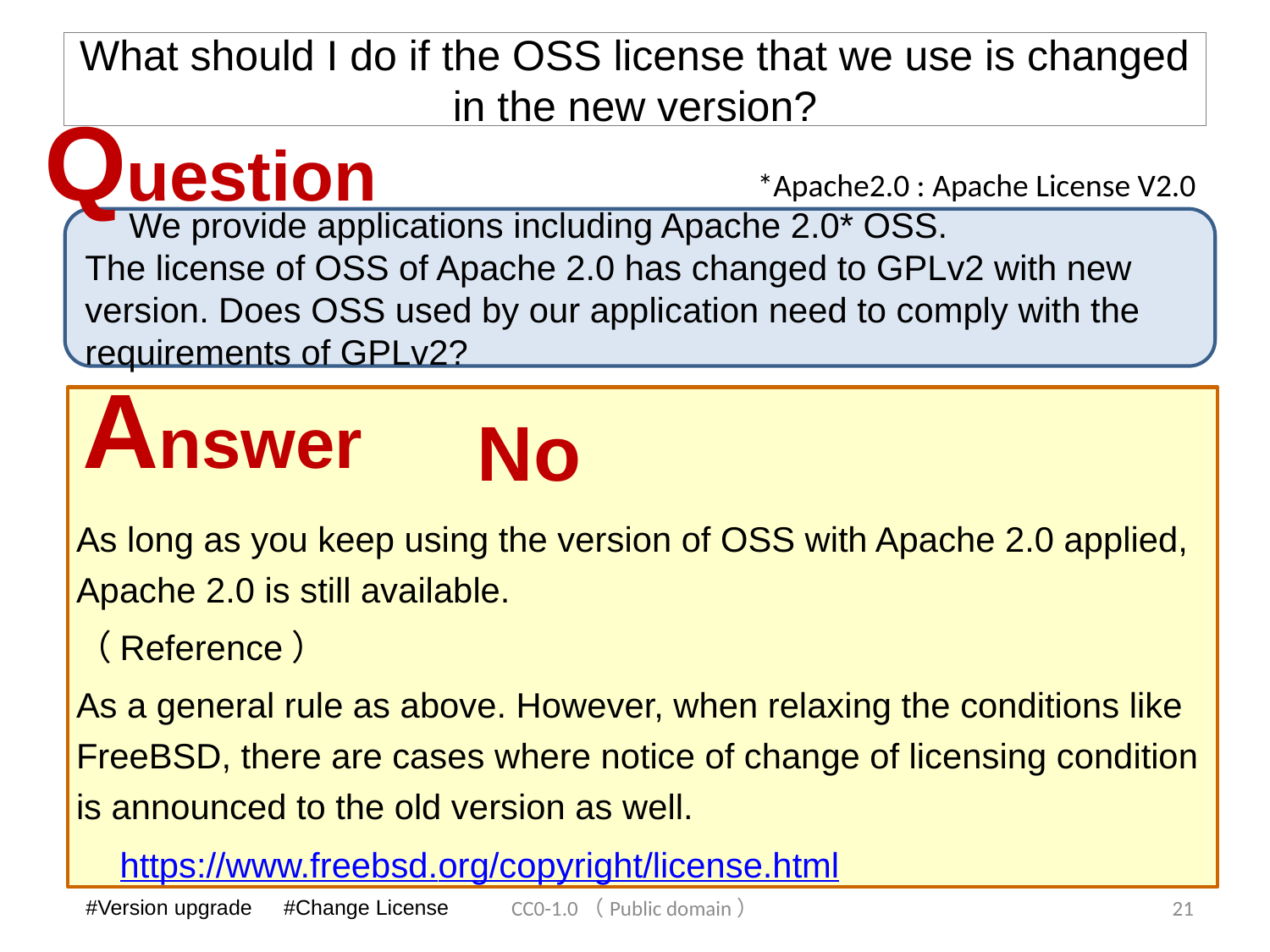

# What should I do if the OSS license that we use is changed in the new version?
Question
 *Apache2.0 : Apache License V2.0
　We provide applications including Apache 2.0* OSS.
The license of OSS of Apache 2.0 has changed to GPLv2 with new version. Does OSS used by our application need to comply with the requirements of GPLv2?
Answer

No
As long as you keep using the version of OSS with Apache 2.0 applied, Apache 2.0 is still available.
（Reference）
As a general rule as above. However, when relaxing the conditions like FreeBSD, there are cases where notice of change of licensing condition is announced to the old version as well.
　https://www.freebsd.org/copyright/license.html
CC0-1.0（Public domain）
21
#Version upgrade　#Change License